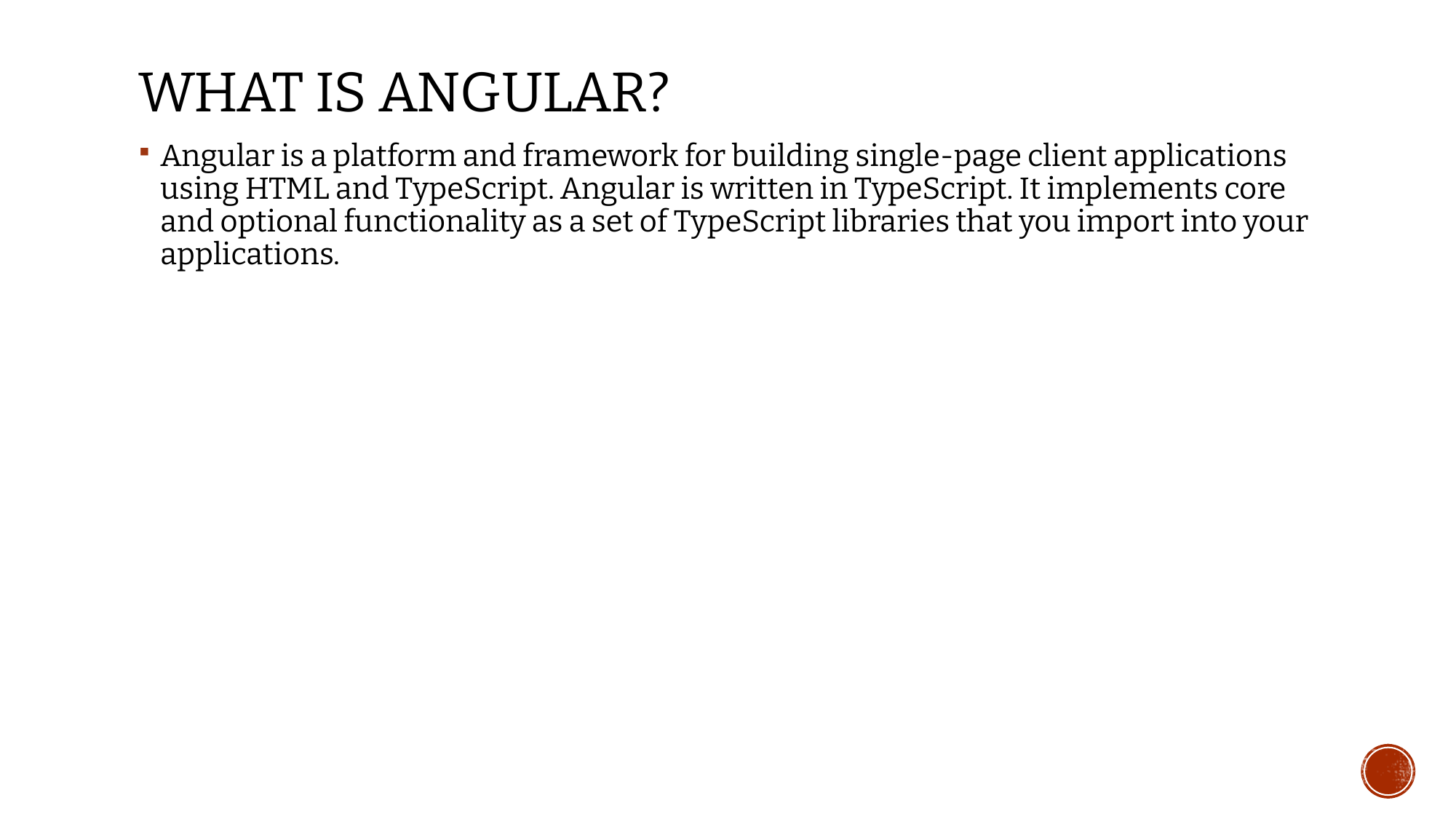

# What is Angular?

Angular is a platform and framework for building single-page client applications using HTML and TypeScript. Angular is written in TypeScript. It implements core and optional functionality as a set of TypeScript libraries that you import into your applications.